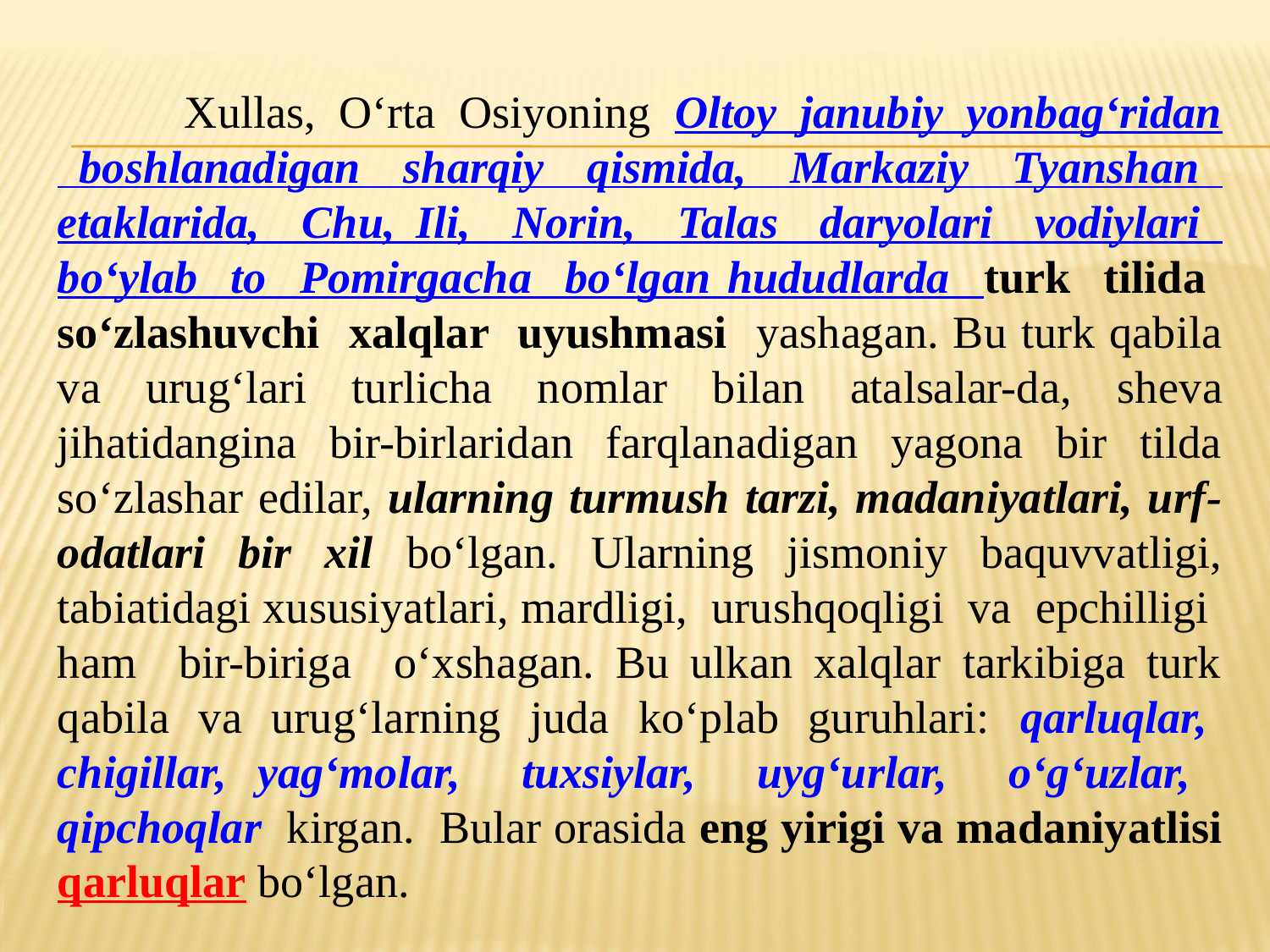

Xullas,  O‘rta  Osiyoning  Oltoy  janubiy  yonbag‘ridan  boshlanadigan  sharqiy  qismida,  Markaziy  Tyanshan  etaklarida,  Chu, Ili,  Norin,  Talas  daryolari  vodiylari  bo‘ylab  to  Pomirgacha  bo‘lgan hududlarda  turk  tilida  so‘zlashuvchi  xalqlar  uyushmasi  yashagan. Bu turk qabila va urug‘lari turlicha nomlar bilan atalsalar-da, shеva jihatidangina bir-birlaridan farqlanadigan yagona bir tilda so‘zlashar edilar, ularning turmush tarzi, madaniyatlari, urf-odatlari bir xil bo‘lgan. Ularning jismoniy baquvvatligi, tabiatidagi xususiyatlari, mardligi,  urushqoqligi  va  epchilligi  ham  bir-biriga  o‘xshagan. Bu ulkan xalqlar tarkibiga turk qabila  va  urug‘larning  juda  ko‘plab  guruhlari:  qarluqlar,  chigillar, yag‘molar,  tuxsiylar,  uyg‘urlar,  o‘g‘uzlar,  qipchoqlar  kirgan.  Bular orasida eng yirigi va madaniyatlisi qarluqlar bo‘lgan.